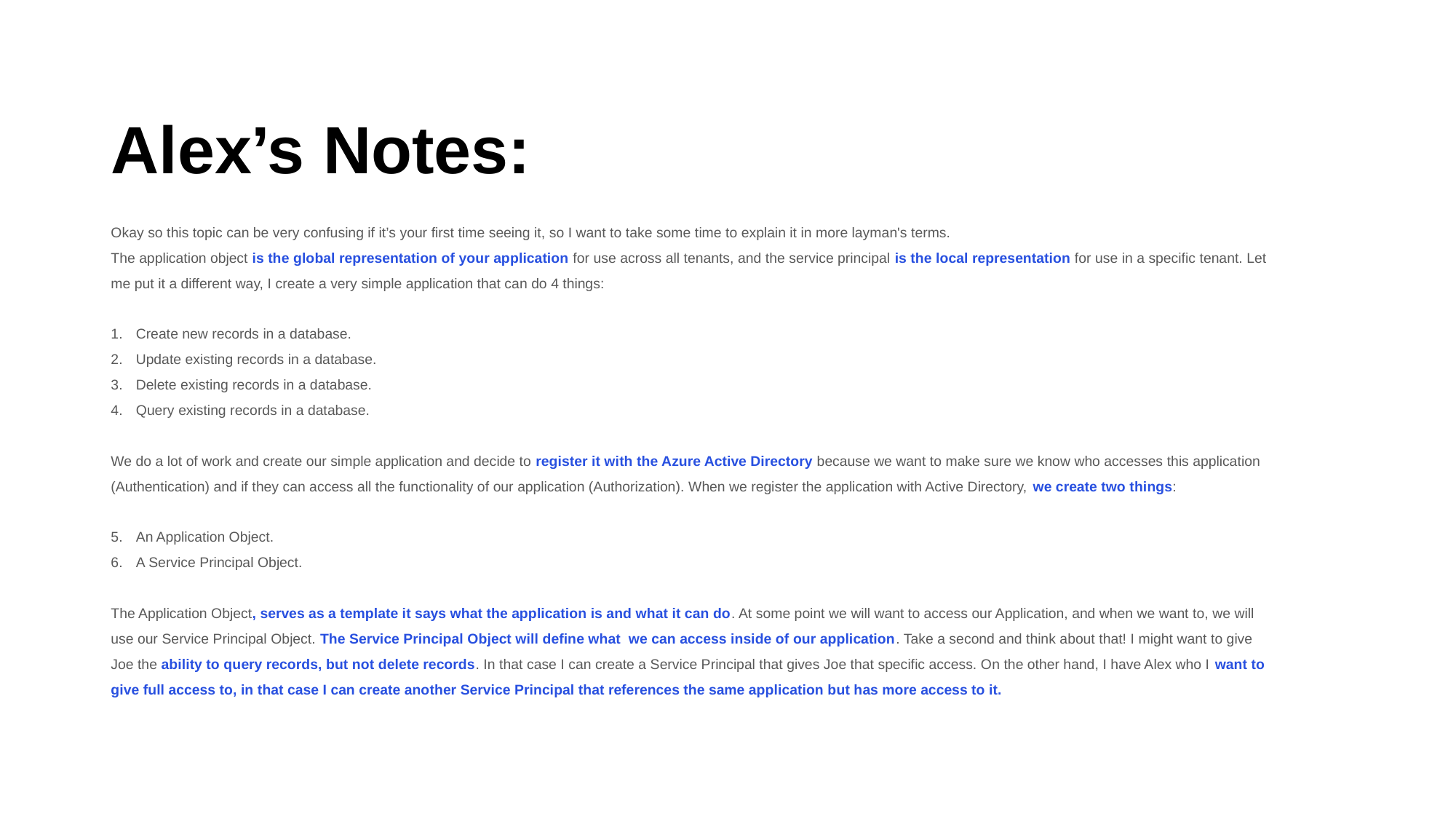

# Alex’s Notes:
Okay so this topic can be very confusing if it’s your first time seeing it, so I want to take some time to explain it in more layman's terms.
The application object is the global representation of your application for use across all tenants, and the service principal is the local representation for use in a specific tenant. Let me put it a different way, I create a very simple application that can do 4 things:

Create new records in a database.
Update existing records in a database.
Delete existing records in a database.
Query existing records in a database.

We do a lot of work and create our simple application and decide to register it with the Azure Active Directory because we want to make sure we know who accesses this application (Authentication) and if they can access all the functionality of our application (Authorization). When we register the application with Active Directory, we create two things:

An Application Object.
A Service Principal Object.

The Application Object, serves as a template it says what the application is and what it can do. At some point we will want to access our Application, and when we want to, we will use our Service Principal Object. The Service Principal Object will define what  we can access inside of our application. Take a second and think about that! I might want to give Joe the ability to query records, but not delete records. In that case I can create a Service Principal that gives Joe that specific access. On the other hand, I have Alex who I want to give full access to, in that case I can create another Service Principal that references the same application but has more access to it.